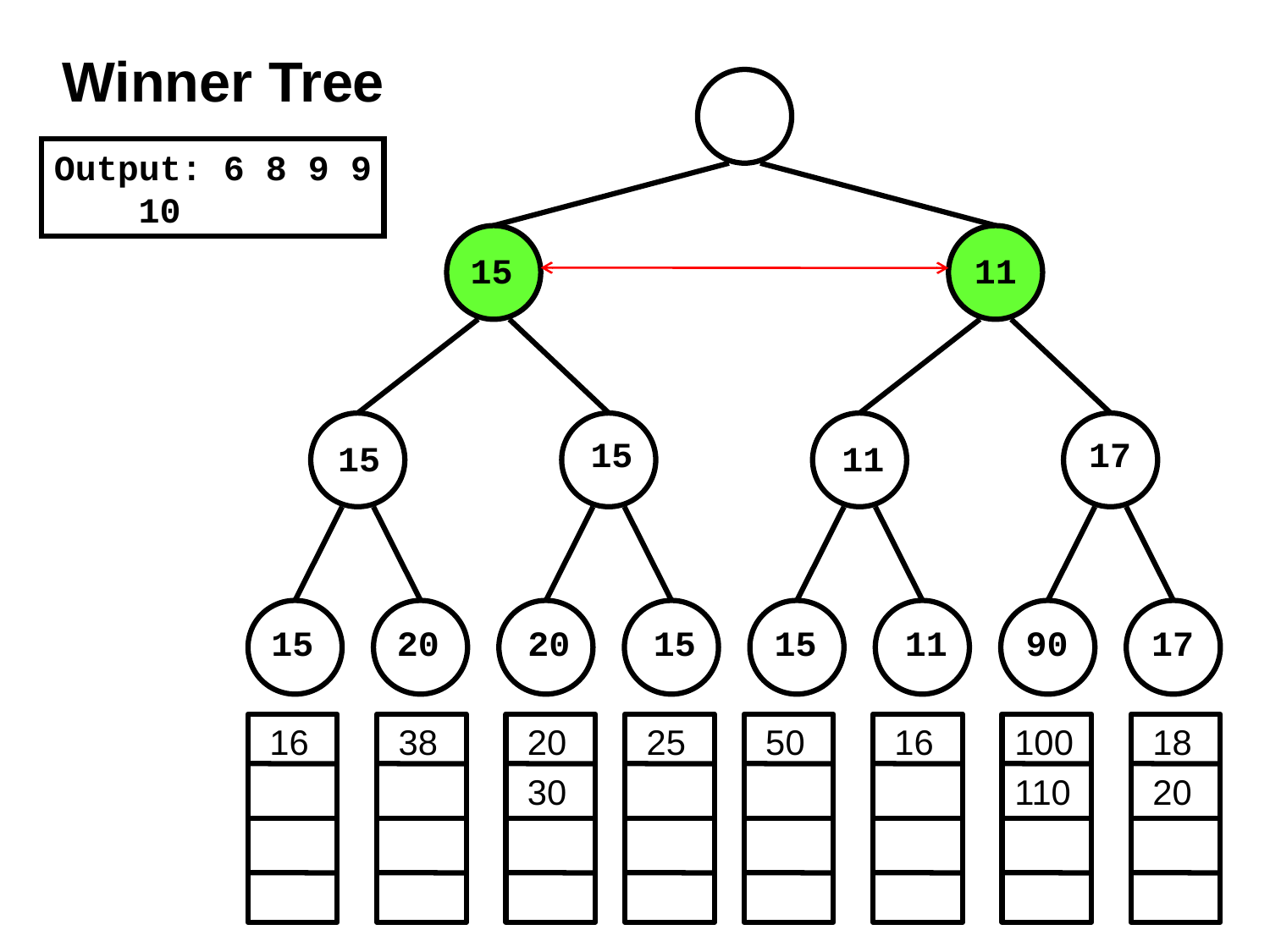

Winner Tree

Output: 6 8 9 9
    10

15

11

15

15

11

17

15

15

20

20

15

11

90

17

16

38

20
30

25

50

16

100
110

18
20